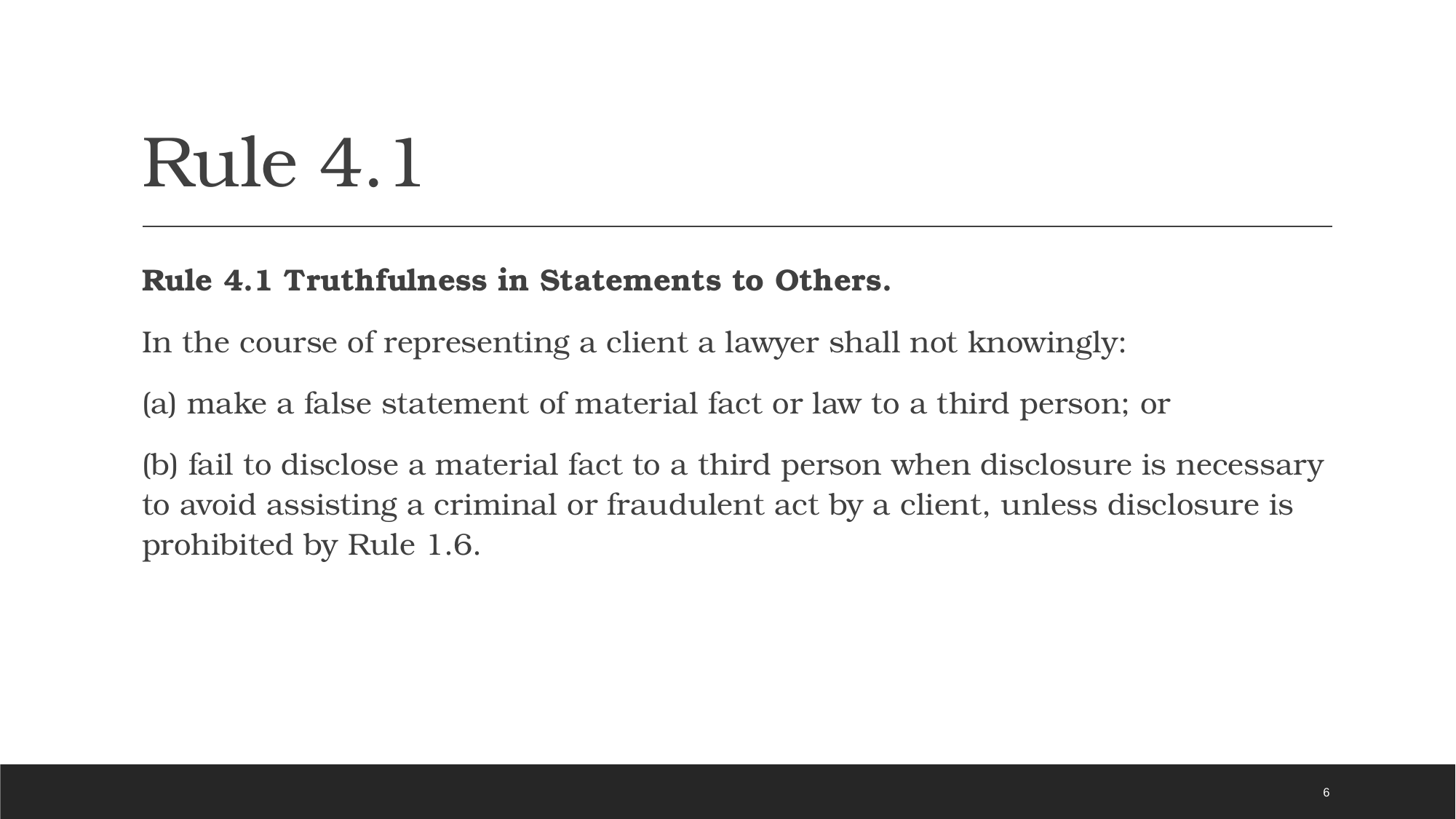

# Rule 4.1
Rule 4.1 Truthfulness in Statements to Others.
In the course of representing a client a lawyer shall not knowingly:
(a) make a false statement of material fact or law to a third person; or
(b) fail to disclose a material fact to a third person when disclosure is necessary to avoid assisting a criminal or fraudulent act by a client, unless disclosure is prohibited by Rule 1.6.
6